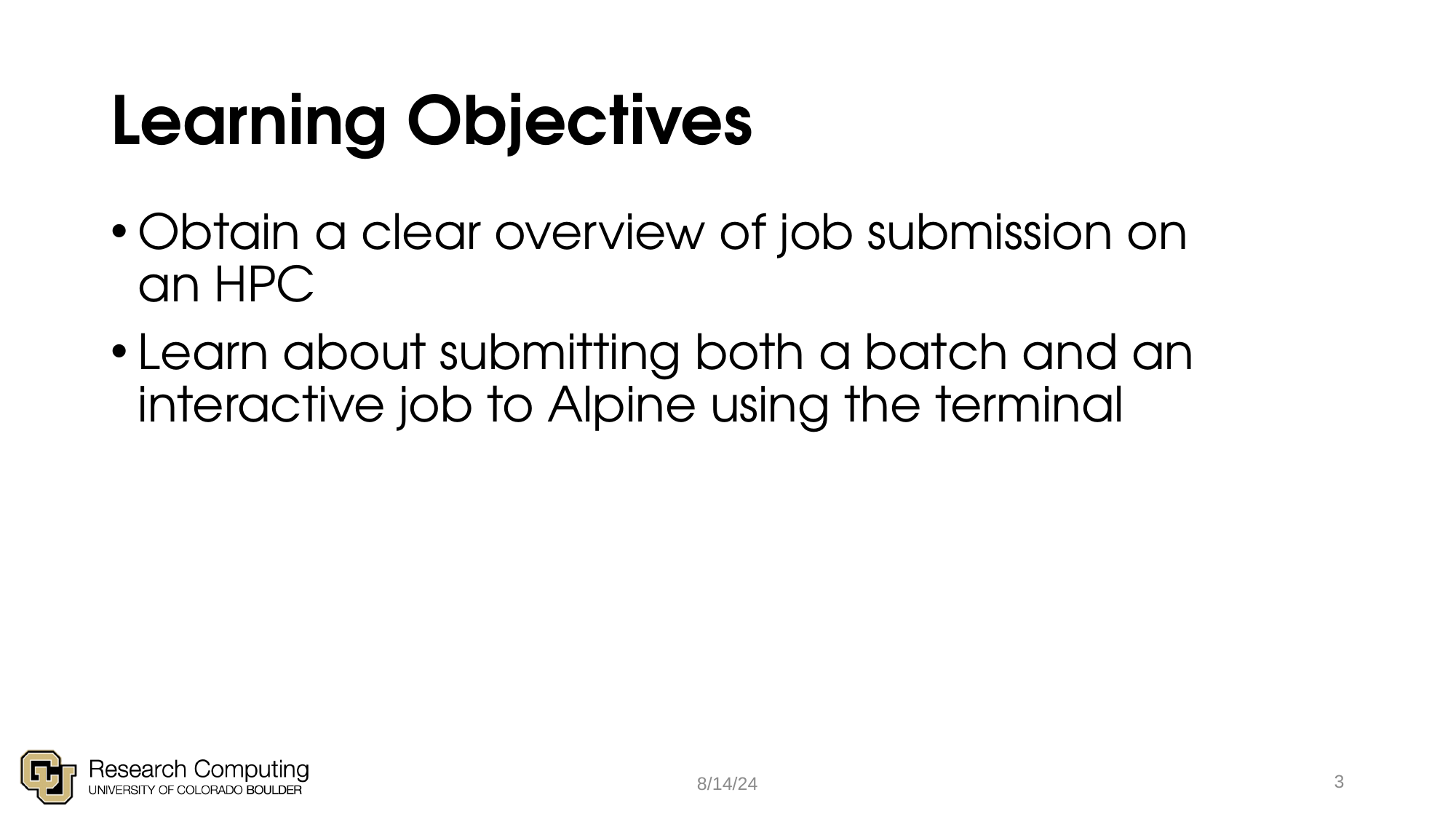

# Learning Objectives
Obtain a clear overview of job submission on an HPC
Learn about submitting both a batch and an interactive job to Alpine using the terminal

3
8/14/24